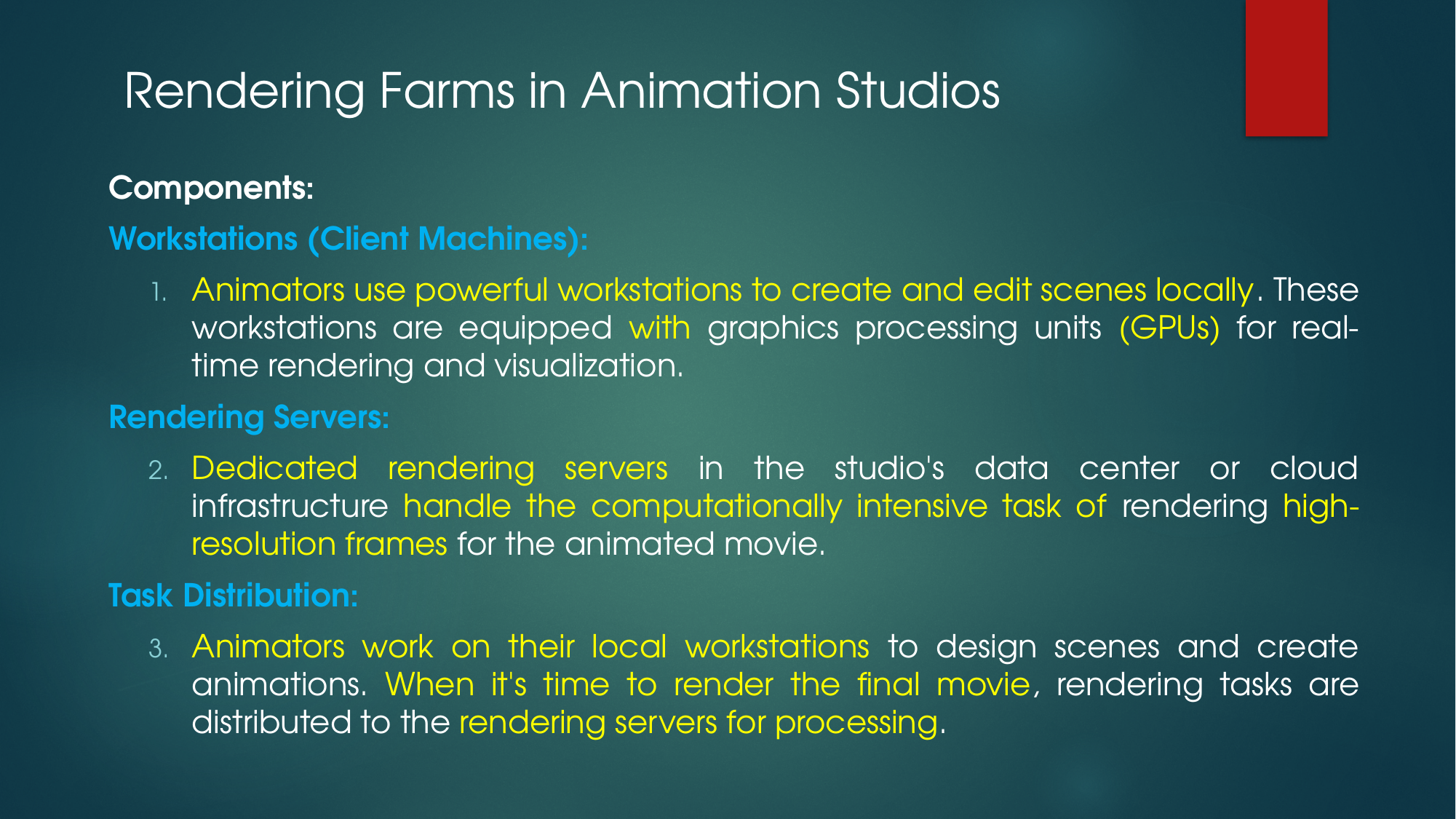

# Rendering Farms in Animation Studios
Components:
Workstations (Client Machines):
Animators use powerful workstations to create and edit scenes locally. These workstations are equipped with graphics processing units (GPUs) for real-time rendering and visualization.
Rendering Servers:
Dedicated rendering servers in the studio's data center or cloud infrastructure handle the computationally intensive task of rendering high-resolution frames for the animated movie.
Task Distribution:
Animators work on their local workstations to design scenes and create animations. When it's time to render the final movie, rendering tasks are distributed to the rendering servers for processing.